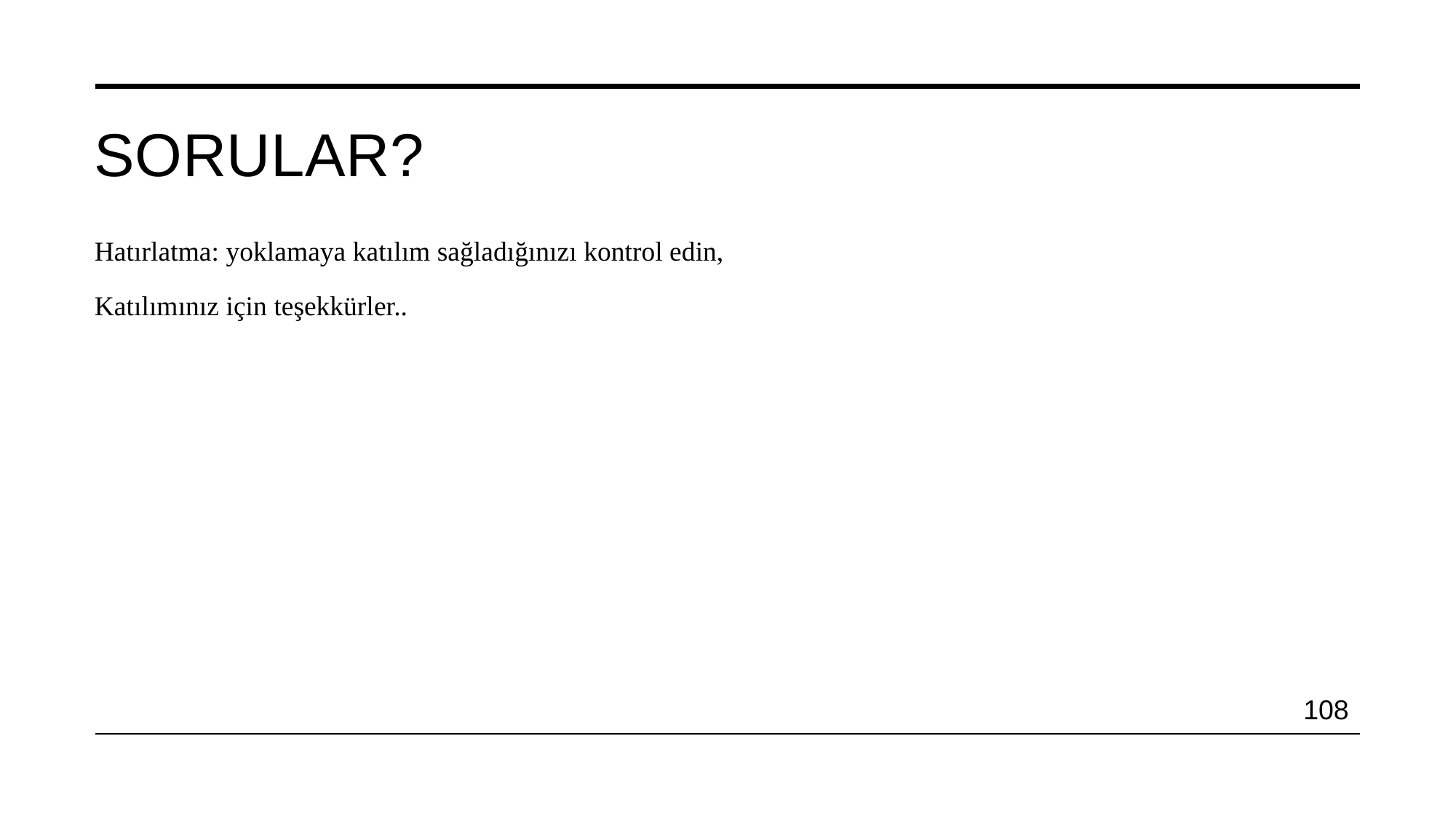

# Sorular?
Hatırlatma: yoklamaya katılım sağladığınızı kontrol edin,
Katılımınız için teşekkürler..

108